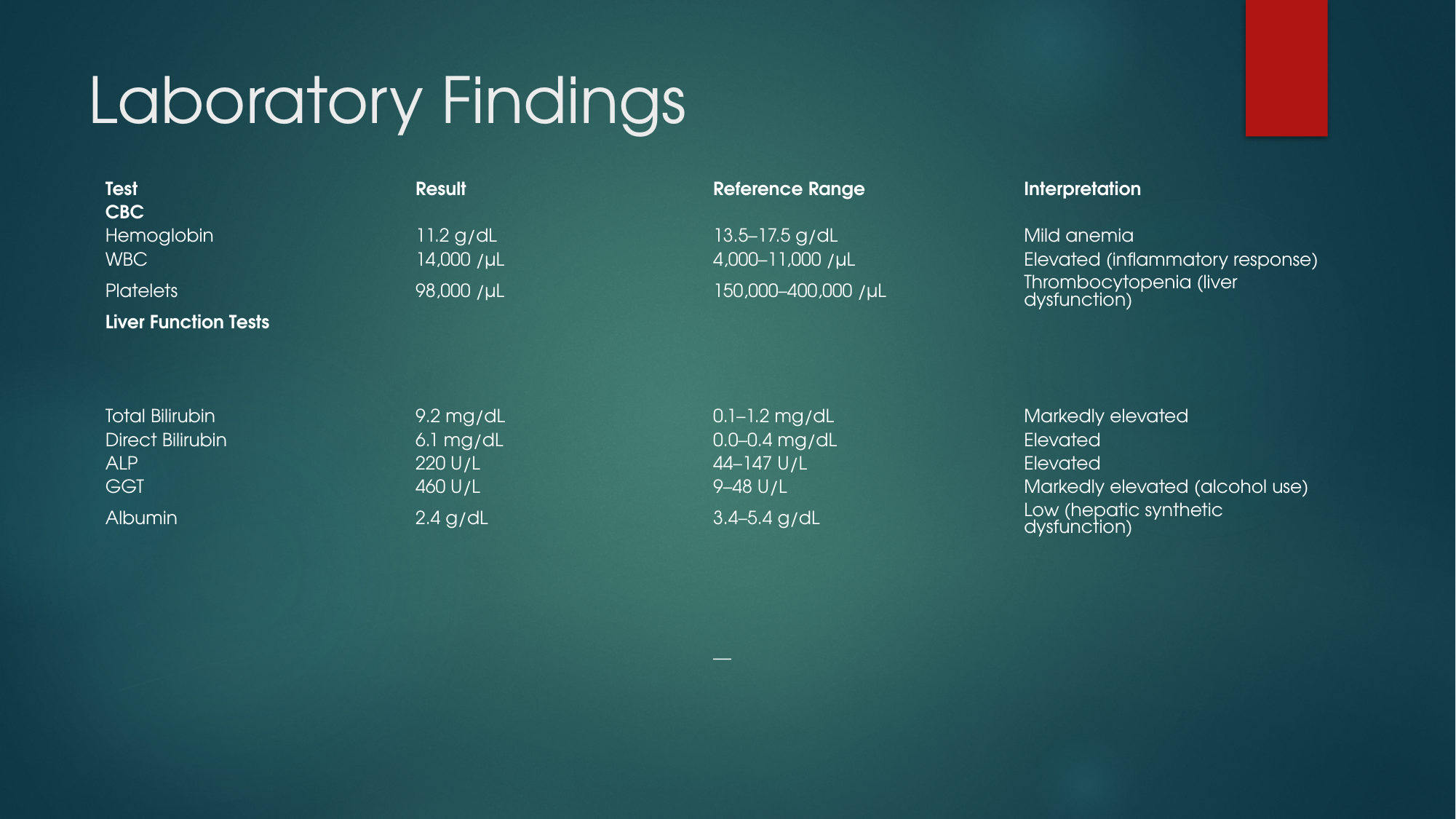

# Laboratory Findings
| Test | Result | Reference Range | Interpretation |
| --- | --- | --- | --- |
| CBC |  |  |  |
| Hemoglobin | 11.2 g/dL | 13.5–17.5 g/dL | Mild anemia |
| WBC | 14,000 /µL | 4,000–11,000 /µL | Elevated (inflammatory response) |
| Platelets | 98,000 /µL | 150,000–400,000 /µL | Thrombocytopenia (liver dysfunction) |
| Liver Function Tests |  |  |  |
|  |  |  |  |
|  |  |  |  |
|  |  |  |  |
| Total Bilirubin | 9.2 mg/dL | 0.1–1.2 mg/dL | Markedly elevated |
| Direct Bilirubin | 6.1 mg/dL | 0.0–0.4 mg/dL | Elevated |
| ALP | 220 U/L | 44–147 U/L | Elevated |
| GGT | 460 U/L | 9–48 U/L | Markedly elevated (alcohol use) |
| Albumin | 2.4 g/dL | 3.4–5.4 g/dL | Low (hepatic synthetic dysfunction) |
|  |  |  |  |
|  |  |  |  |
|  |  |  |  |
|  |  |  |  |
|  |  | — |  |